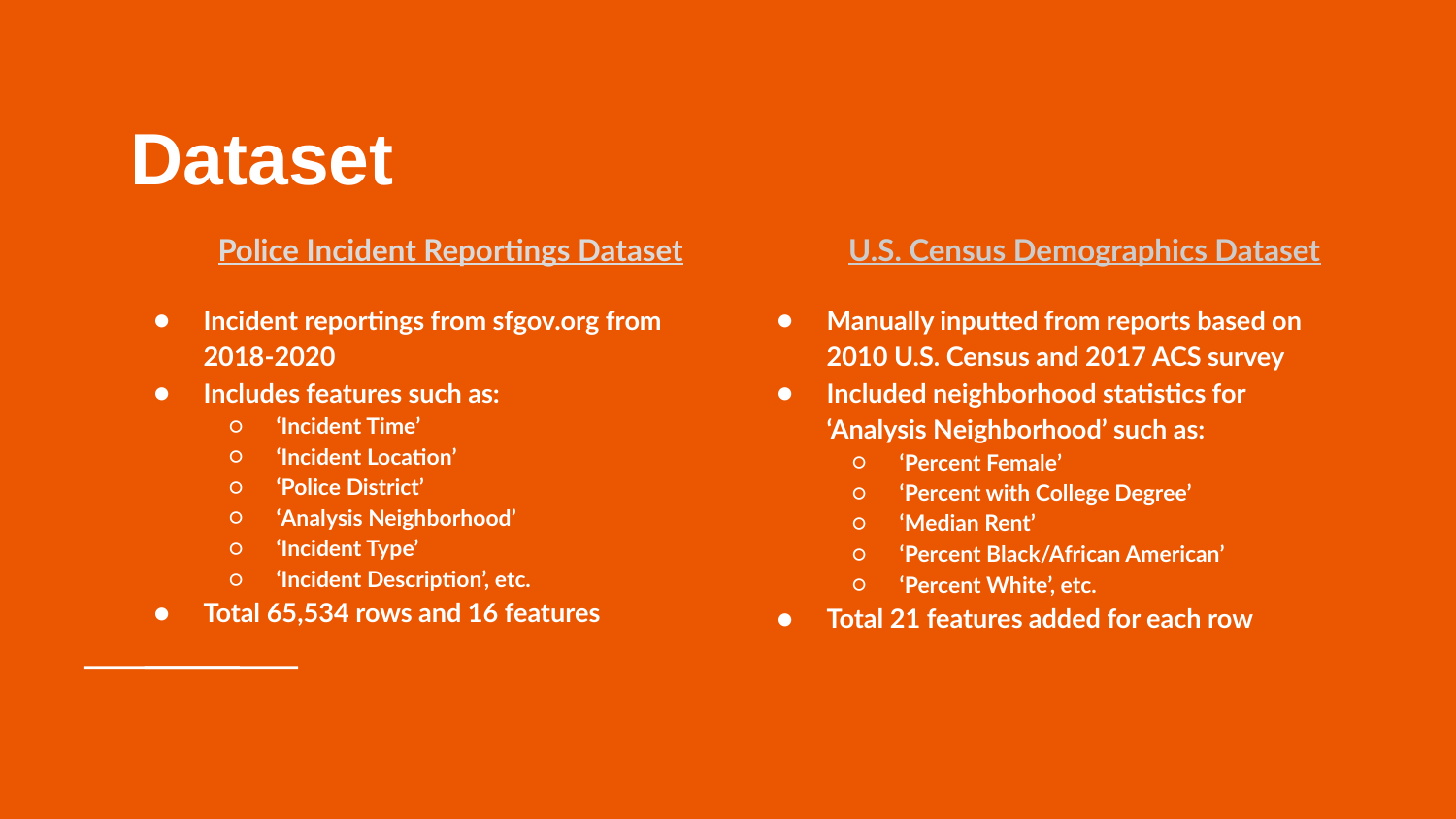

# Dataset
            Police Incident Reportings Dataset
Incident reportings from sfgov.org from 2018-2020
Includes features such as:
‘Incident Time’
‘Incident Location’
‘Police District’
‘Analysis Neighborhood’
‘Incident Type’
‘Incident Description’, etc.
Total 65,534 rows and 16 features
             U.S. Census Demographics Dataset
Manually inputted from reports based on 2010 U.S. Census and 2017 ACS survey
Included neighborhood statistics for ‘Analysis Neighborhood’ such as:
‘Percent Female’
‘Percent with College Degree’
‘Median Rent’
‘Percent Black/African American’
‘Percent White’, etc.
Total 21 features added for each row